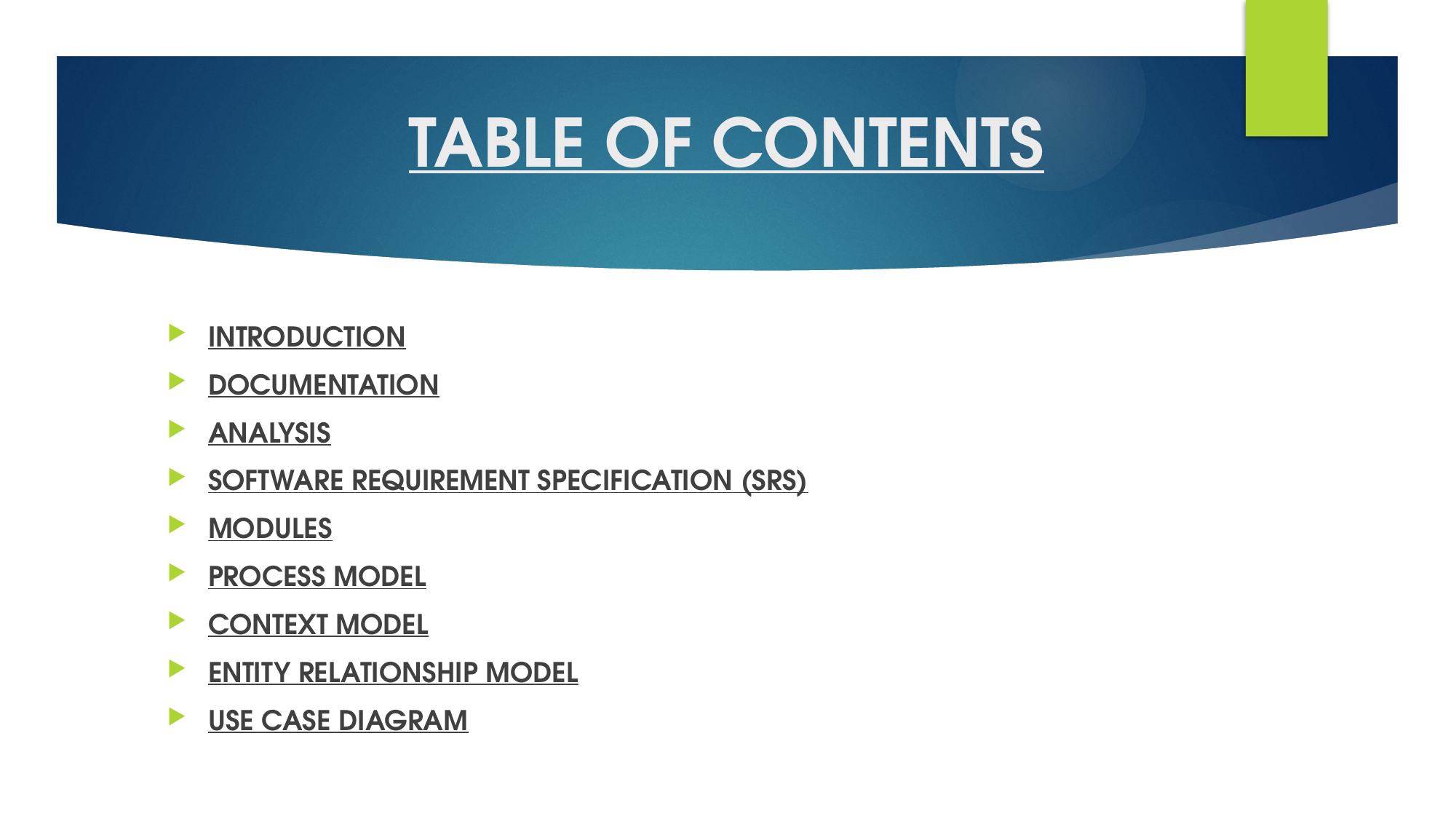

# TABLE OF CONTENTS

INTRODUCTION
DOCUMENTATION
ANALYSIS
SOFTWARE REQUIREMENT SPECIFICATION (SRS)
MODULES
PROCESS MODEL
CONTEXT MODEL
ENTITY RELATIONSHIP MODEL
USE CASE DIAGRAM